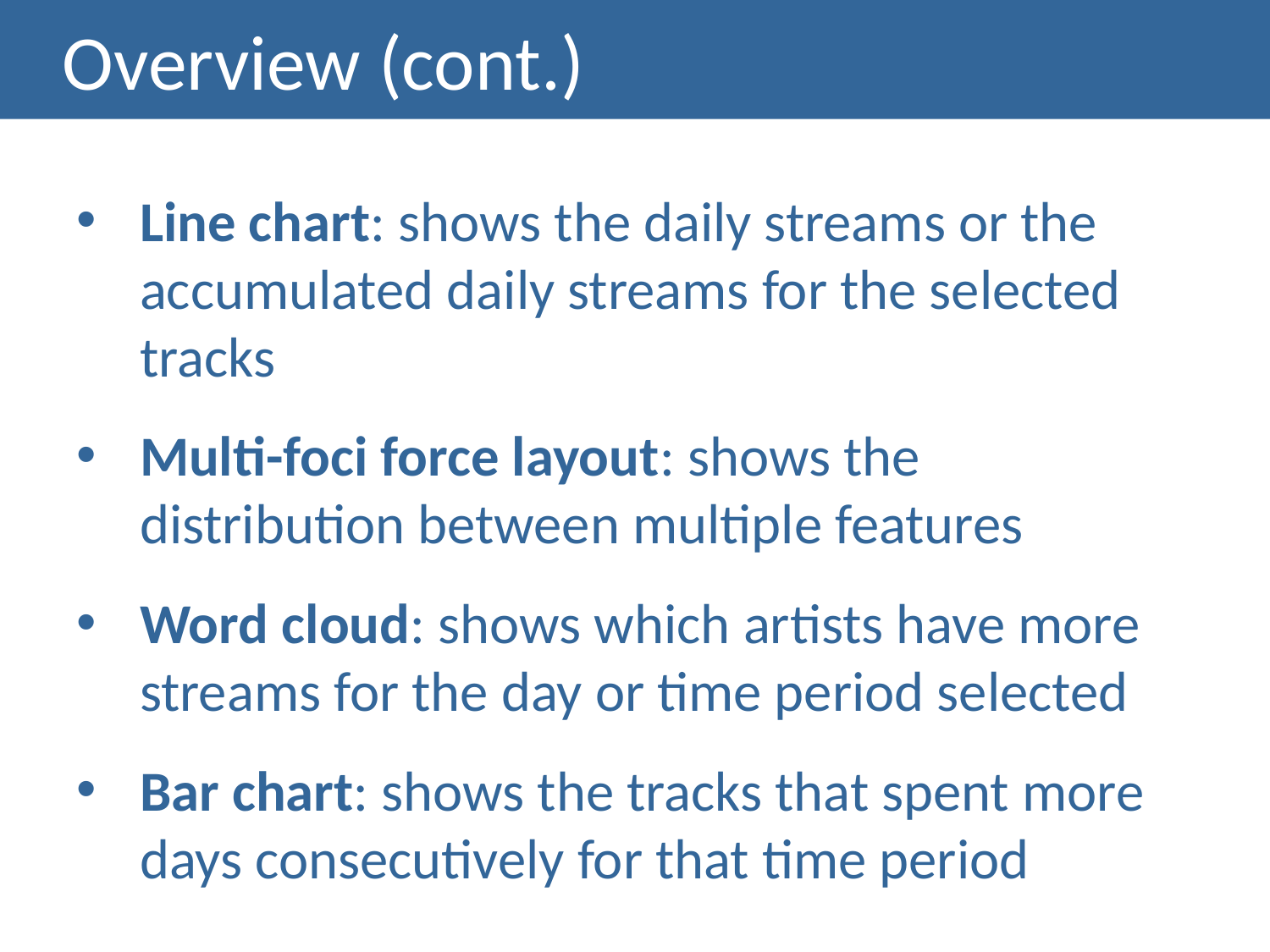

# Overview (cont.)
Line chart: shows the daily streams or the accumulated daily streams for the selected tracks
Multi-foci force layout: shows the distribution between multiple features
Word cloud: shows which artists have more streams for the day or time period selected
Bar chart: shows the tracks that spent more days consecutively for that time period